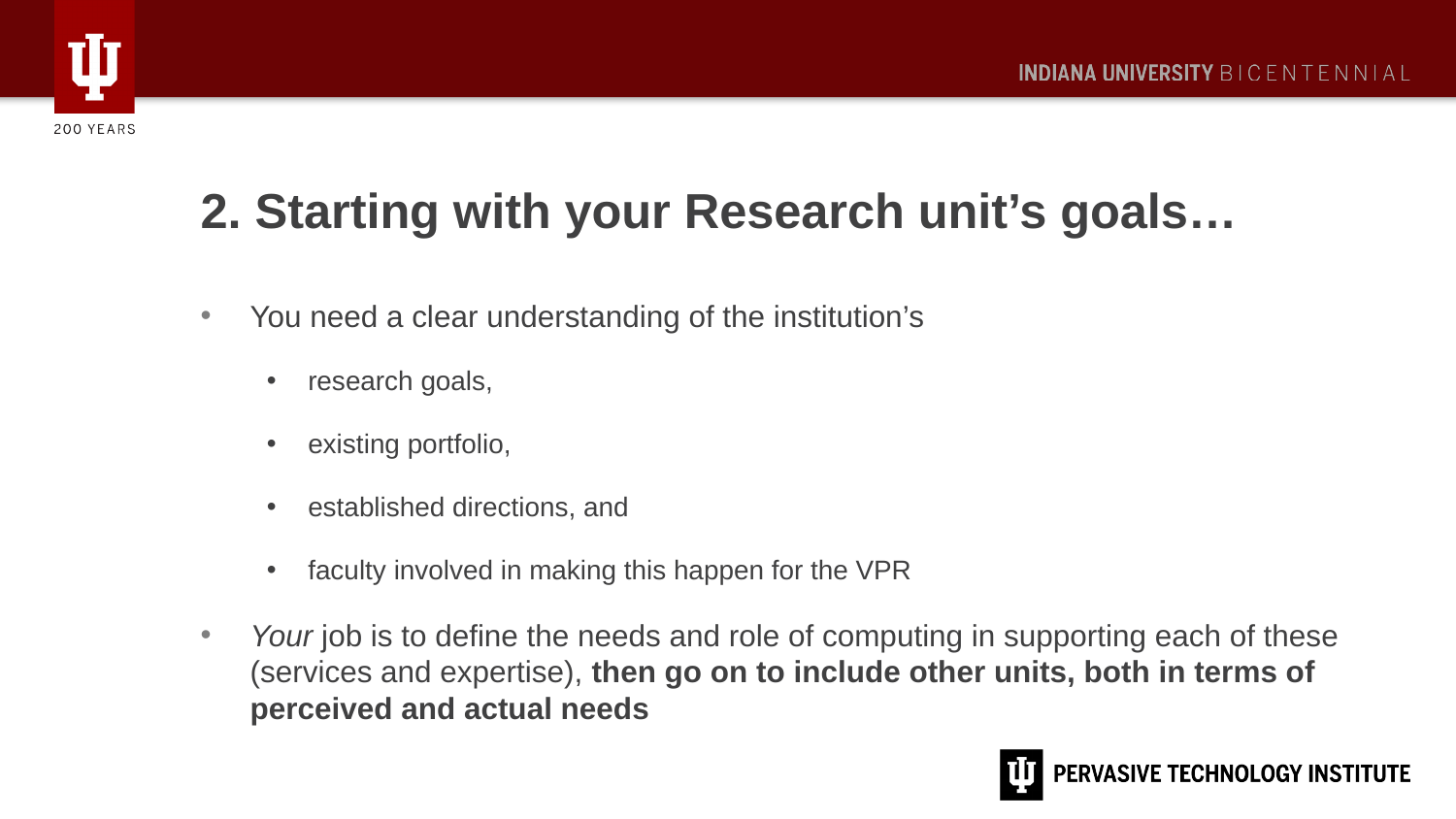

# 2. Starting with your Research unit’s goals…
You need a clear understanding of the institution’s
research goals,
existing portfolio,
established directions, and
faculty involved in making this happen for the VPR
Your job is to define the needs and role of computing in supporting each of these (services and expertise), then go on to include other units, both in terms of perceived and actual needs